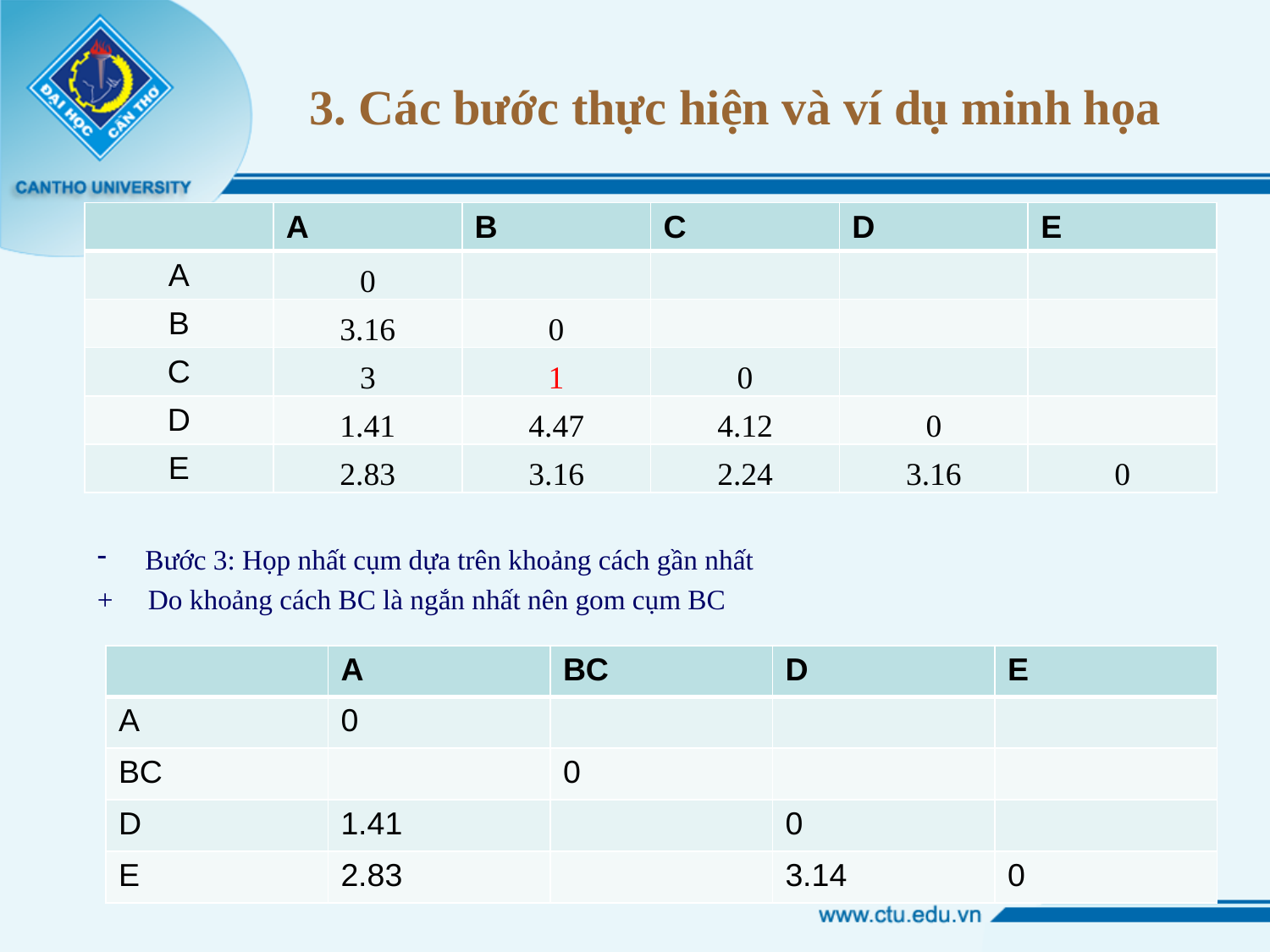

# 3. Các bước thực hiện và ví dụ minh họa
|  | A | B | C | D | E |
| --- | --- | --- | --- | --- | --- |
| A | 0 |  |  |  |  |
| B | 3.16 | 0 |  |  |  |
| C | 3 | 1 | 0 |  |  |
| D | 1.41 | 4.47 | 4.12 | 0 |  |
| E | 2.83 | 3.16 | 2.24 | 3.16 | 0 |

Bước 3: Họp nhất cụm dựa trên khoảng cách gần nhất
+     Do khoảng cách BC là ngắn nhất nên gom cụm BC

|  | A | BC | D | E |
| --- | --- | --- | --- | --- |
| A | 0 |  |  |  |
| BC |  | 0 |  |  |
| D | 1.41 |  | 0 |  |
| E | 2.83 |  | 3.14 | 0 |
10